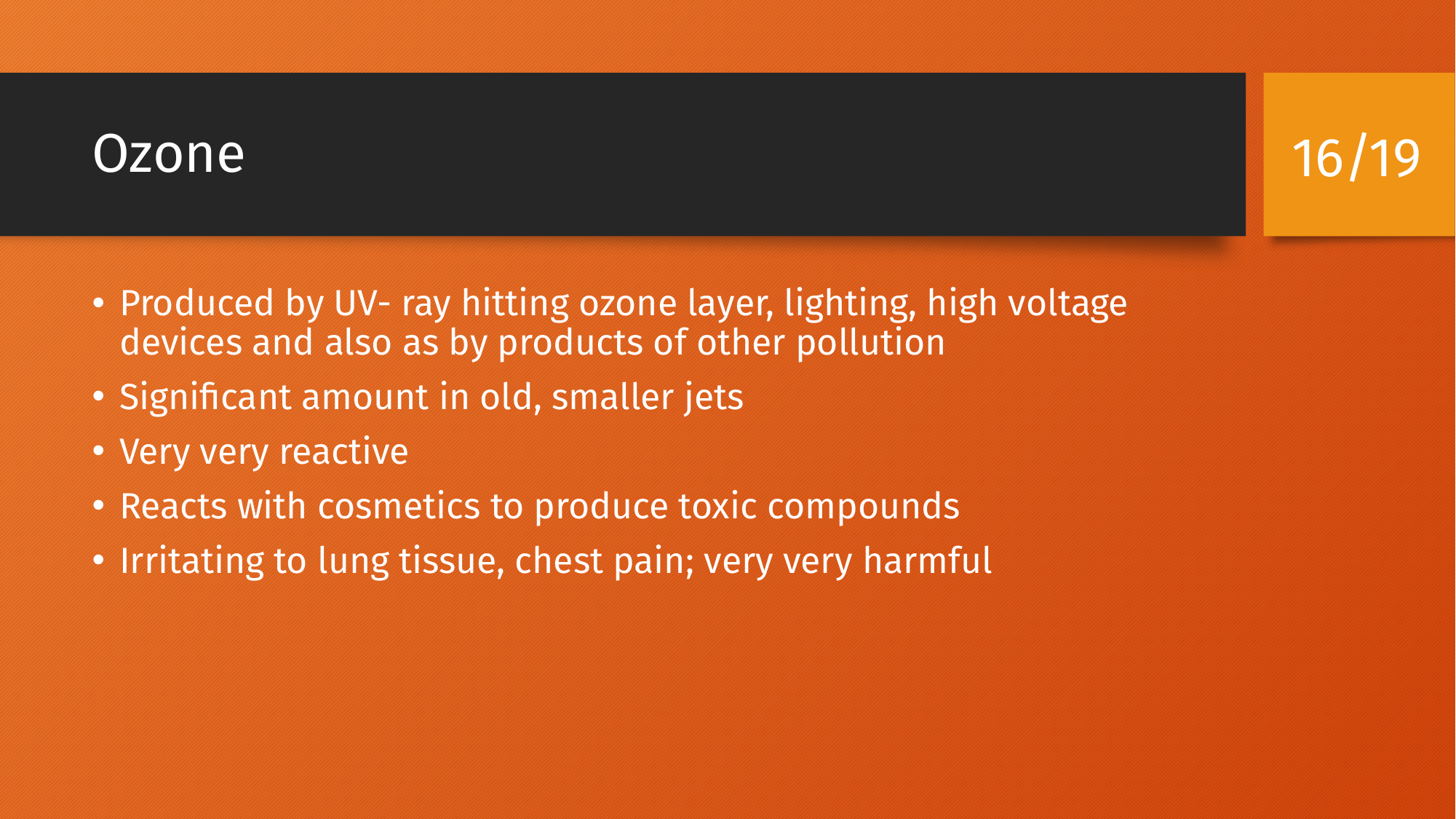

16/19
# Ozone
Produced by UV- ray hitting ozone layer, lighting, high voltage devices and also as by products of other pollution
Significant amount in old, smaller jets
Very very reactive
Reacts with cosmetics to produce toxic compounds
Irritating to lung tissue, chest pain; very very harmful